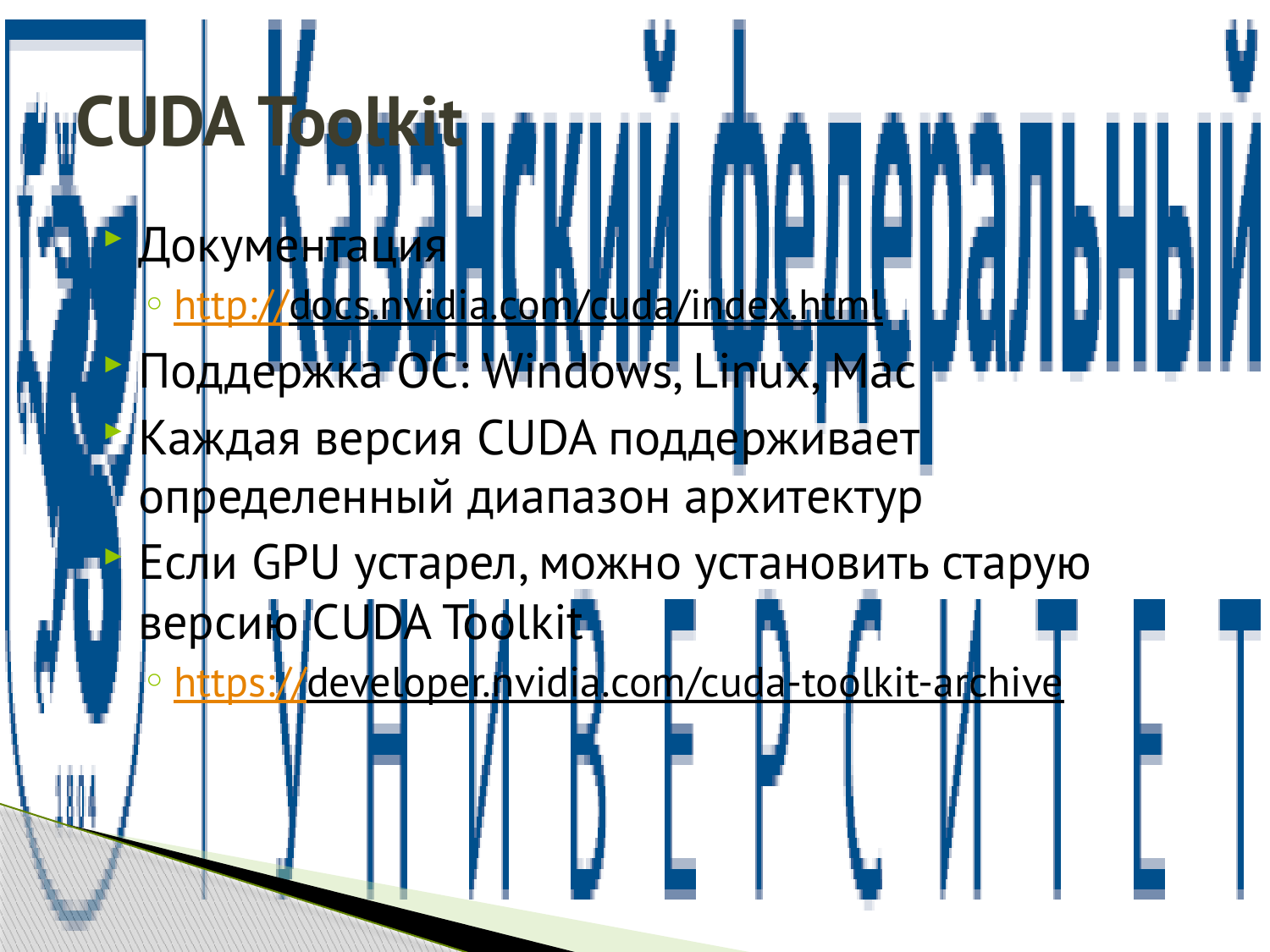

# CUDA Toolkit
Документация
http://docs.nvidia.com/cuda/index.html
Поддержка ОС: Windows, Linux, Mac
Каждая версия CUDA поддерживает определенный диапазон архитектур
Если GPU устарел, можно установить старую версию CUDA Toolkit
https://developer.nvidia.com/cuda-toolkit-archive